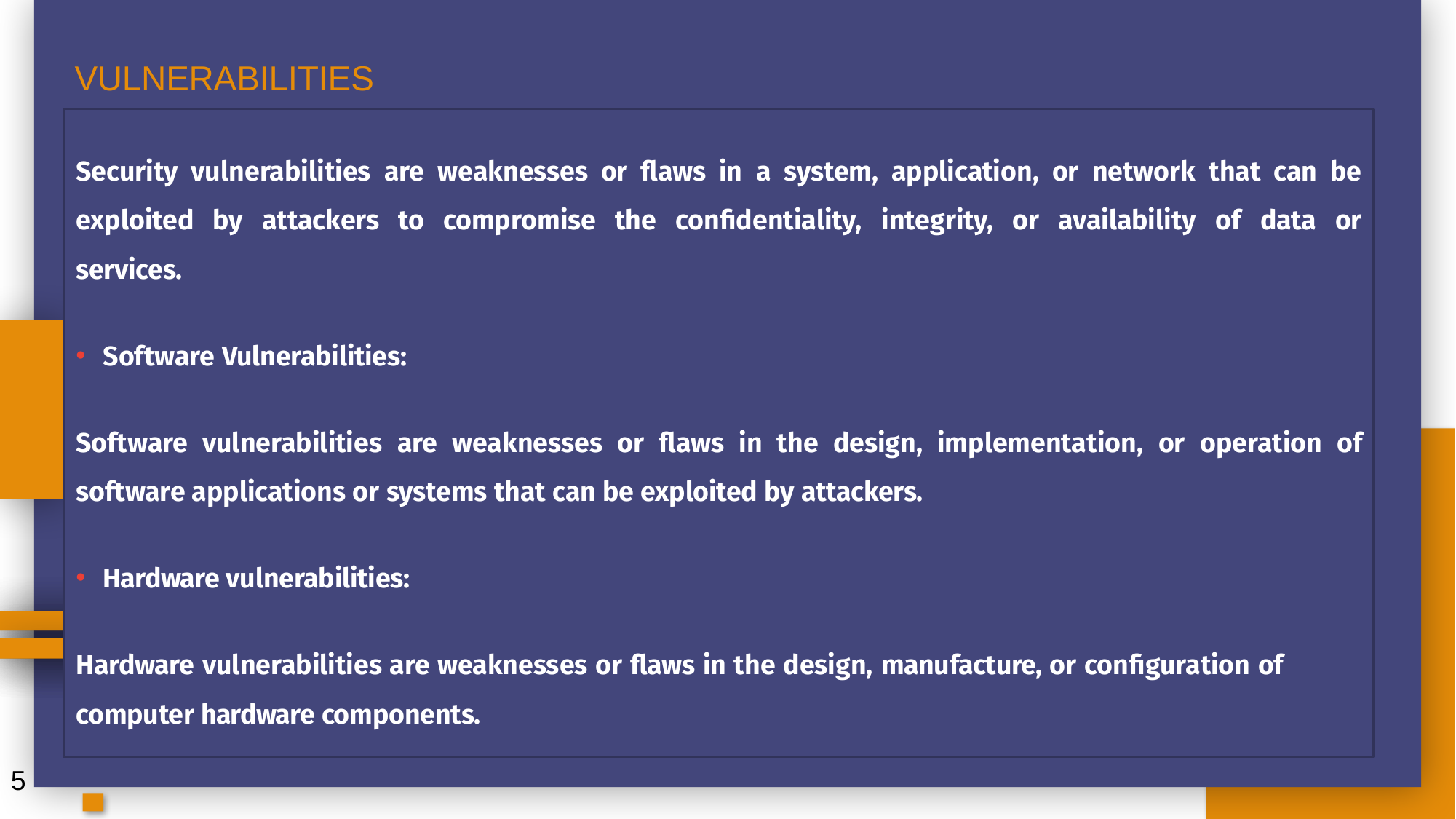

Designation | Description
# Vulnerabilities
Security vulnerabilities are weaknesses or flaws in a system, application, or network that can be exploited by attackers to compromise the confidentiality, integrity, or availability of data or services.

Software Vulnerabilities:

Software vulnerabilities are weaknesses or flaws in the design, implementation, or operation of software applications or systems that can be exploited by attackers.

Hardware vulnerabilities:

Hardware vulnerabilities are weaknesses or flaws in the design, manufacture, or configuration of
computer hardware components.
Firstname Lastname
FIRSTNAME LASTNAME
Firstname Lastname
Firstname Lastname
Firstname Lastname
Firstname Lastname
Firstname Lastname
5